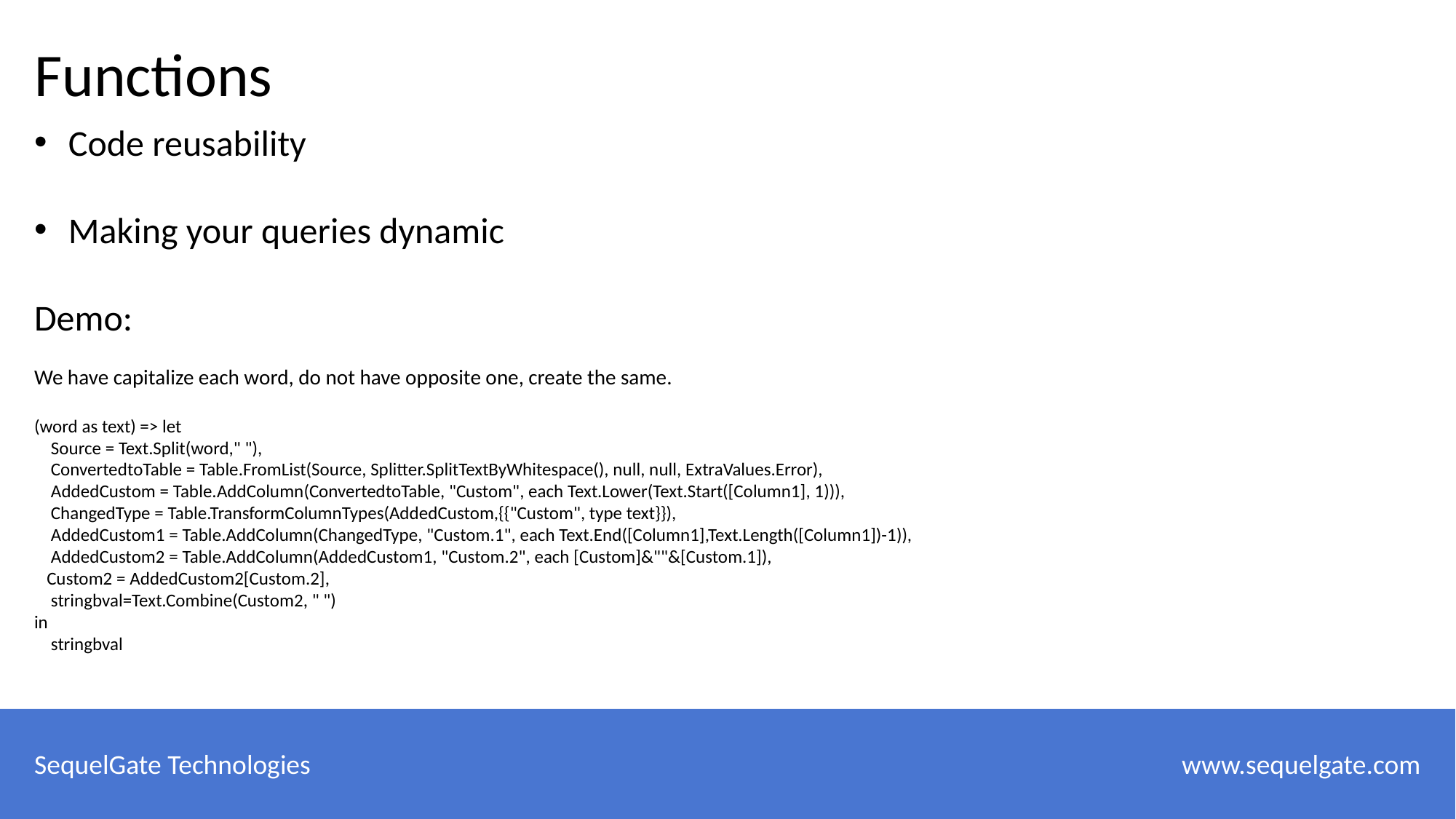

Functions
Code reusability

Making your queries dynamic

Demo:

We have capitalize each word, do not have opposite one, create the same.

(word as text) => let
    Source = Text.Split(word," "),
    ConvertedtoTable = Table.FromList(Source, Splitter.SplitTextByWhitespace(), null, null, ExtraValues.Error),
    AddedCustom = Table.AddColumn(ConvertedtoTable, "Custom", each Text.Lower(Text.Start([Column1], 1))),
    ChangedType = Table.TransformColumnTypes(AddedCustom,{{"Custom", type text}}),
    AddedCustom1 = Table.AddColumn(ChangedType, "Custom.1", each Text.End([Column1],Text.Length([Column1])-1)),
    AddedCustom2 = Table.AddColumn(AddedCustom1, "Custom.2", each [Custom]&""&[Custom.1]),
   Custom2 = AddedCustom2[Custom.2],
    stringbval=Text.Combine(Custom2, " ")
in
    stringbval

SequelGate Technologies
                           www.sequelgate.com